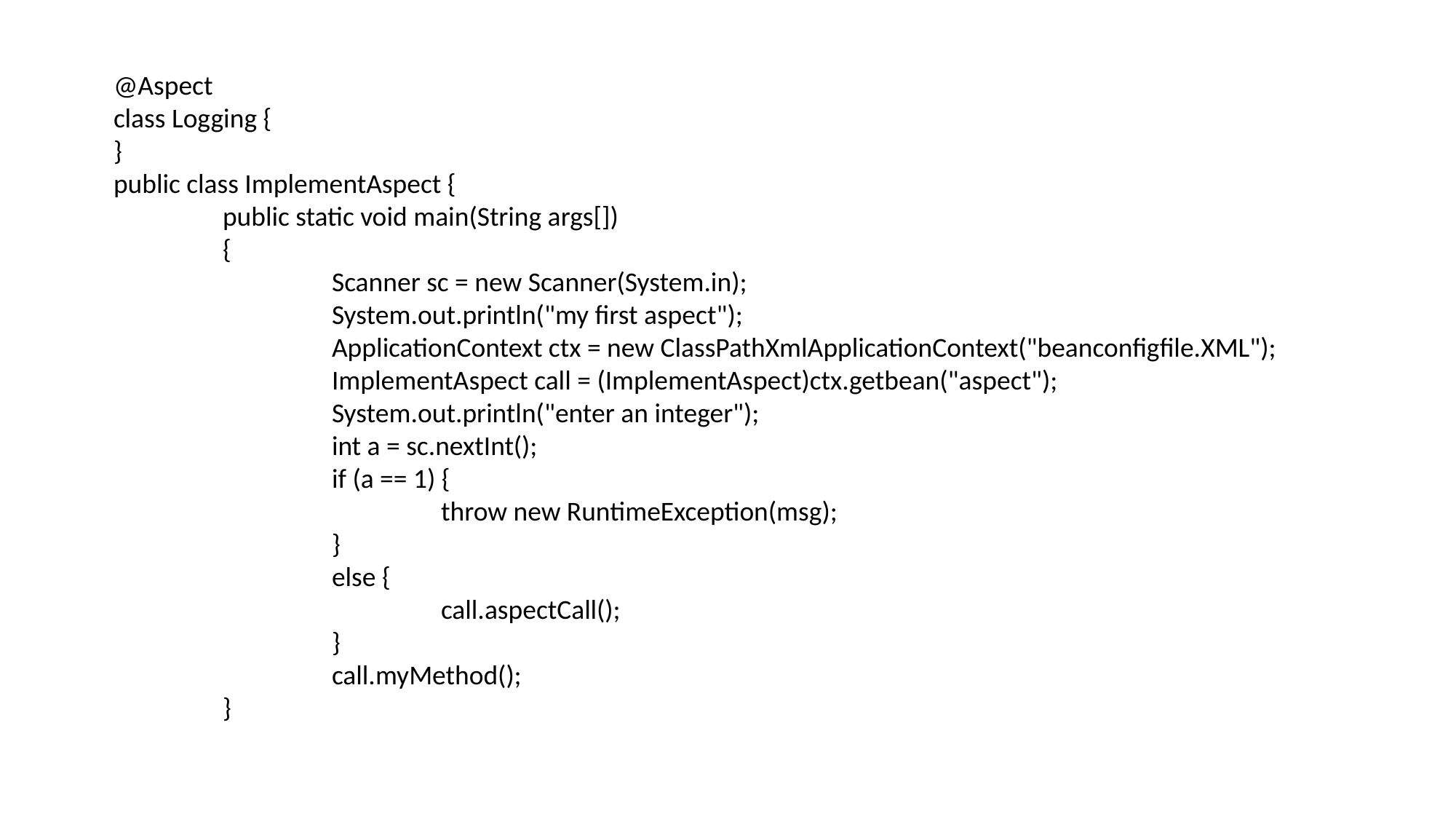

@Aspect
class Logging {
}
public class ImplementAspect {
	public static void main(String args[])
	{
		Scanner sc = new Scanner(System.in);
		System.out.println("my first aspect");
		ApplicationContext ctx = new ClassPathXmlApplicationContext("beanconfigfile.XML");
		ImplementAspect call = (ImplementAspect)ctx.getbean("aspect");
		System.out.println("enter an integer");
		int a = sc.nextInt();
		if (a == 1) {
			throw new RuntimeException(msg);
		}
		else {
			call.aspectCall();
		}
		call.myMethod();
	}